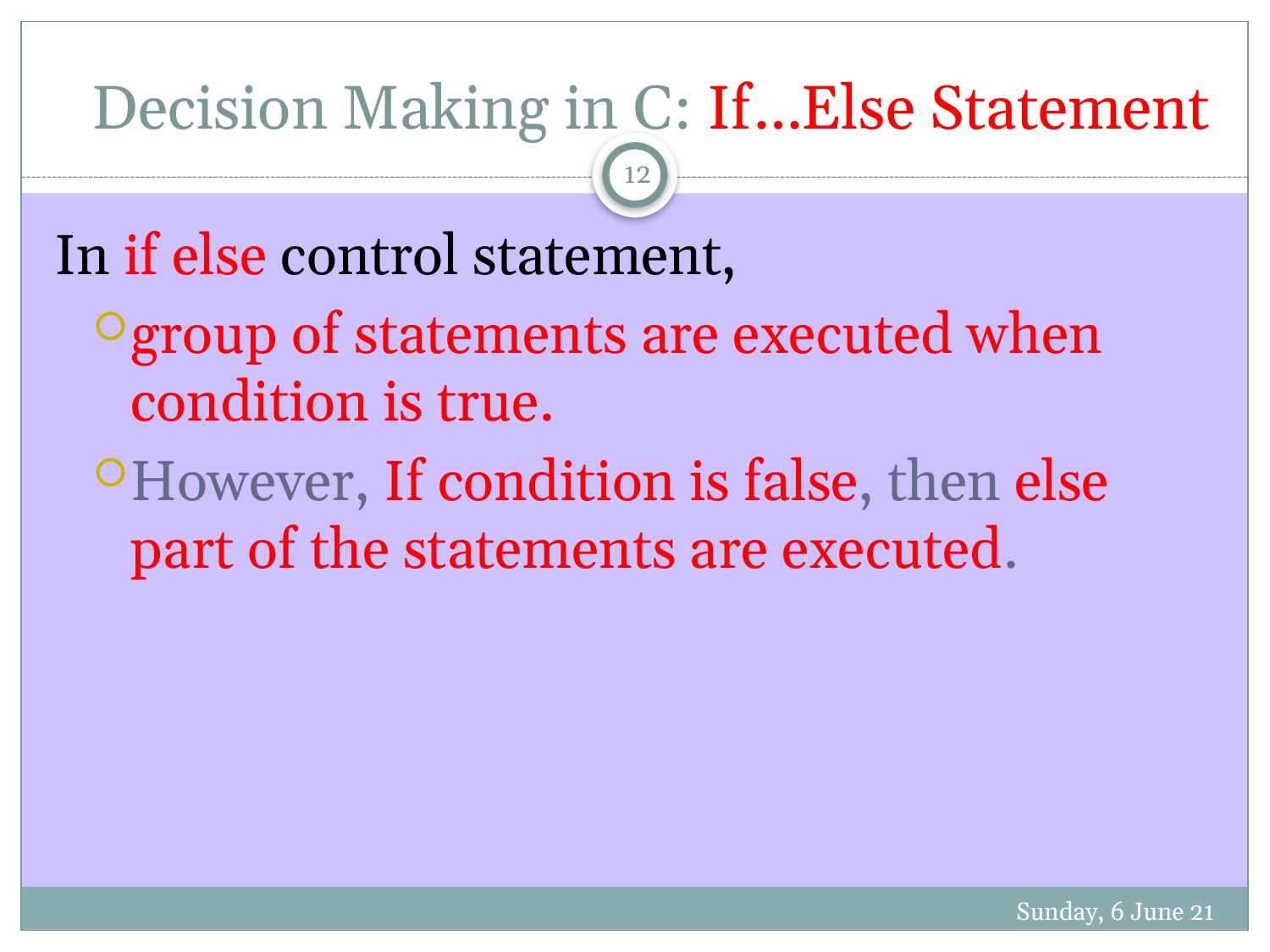

# Decision Making in C: If…Else Statement
12
In if else control statement,
group of statements are executed when condition is true.
However, If condition is false, then else part of the statements are executed.
Sunday, 6 June 21